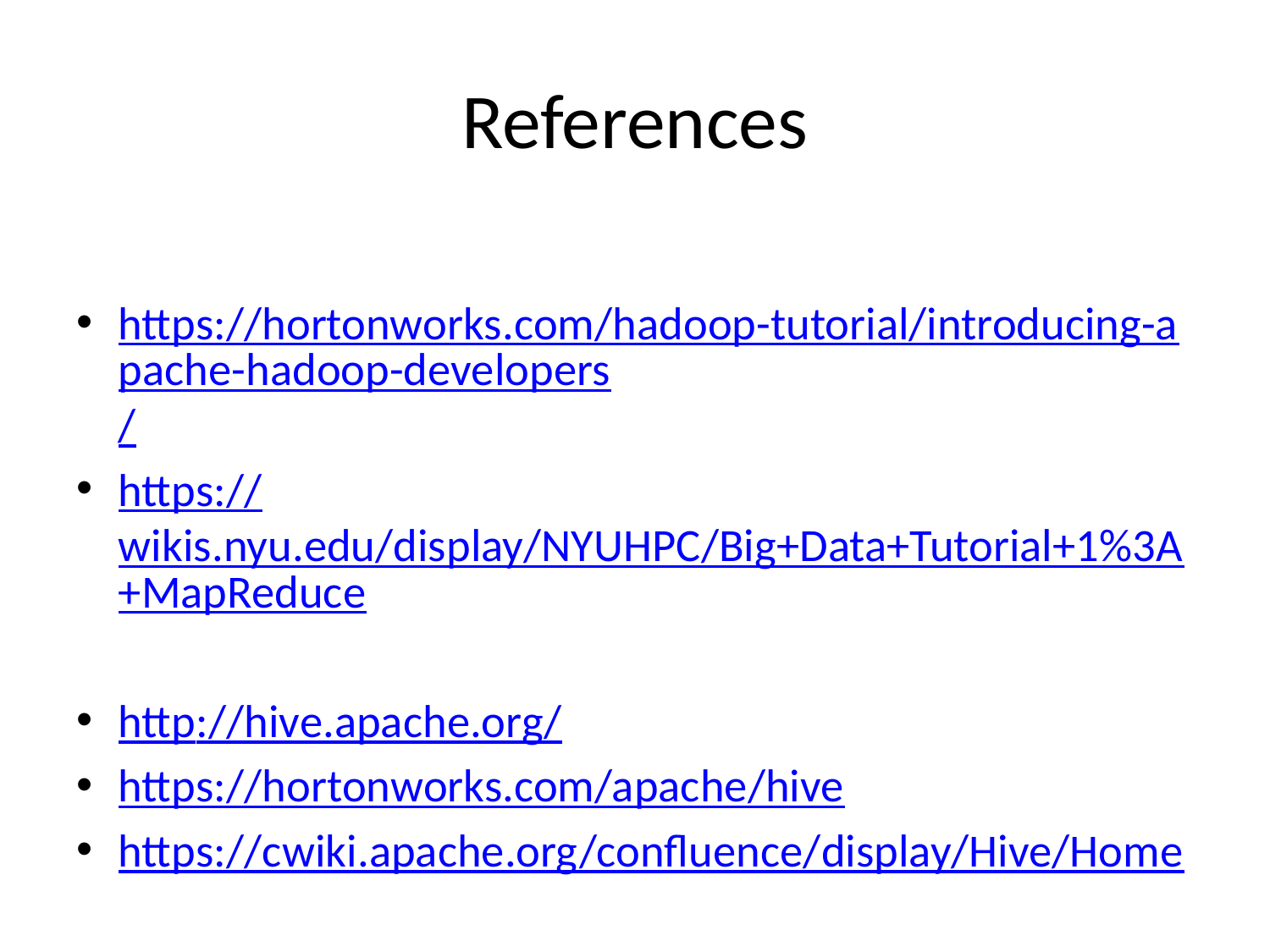

# References

https://hortonworks.com/hadoop-tutorial/introducing-apache-hadoop-developers/
https://wikis.nyu.edu/display/NYUHPC/Big+Data+Tutorial+1%3A+MapReduce

http://hive.apache.org/
https://hortonworks.com/apache/hive
https://cwiki.apache.org/confluence/display/Hive/Home